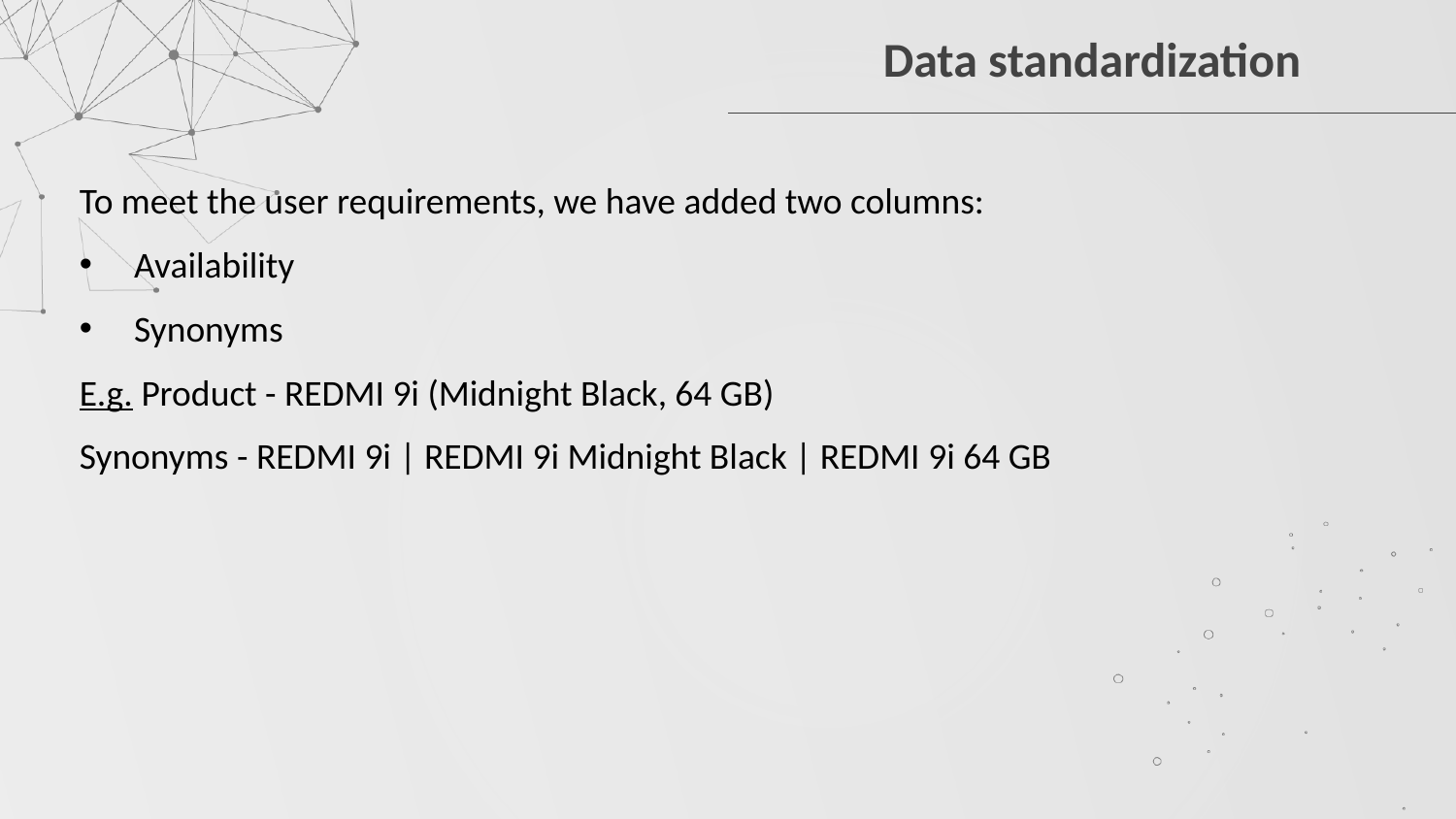

# Data standardization
To meet the user requirements, we have added two columns:
Availability
Synonyms
E.g. Product - REDMI 9i (Midnight Black, 64 GB)
Synonyms - REDMI 9i | REDMI 9i Midnight Black | REDMI 9i 64 GB